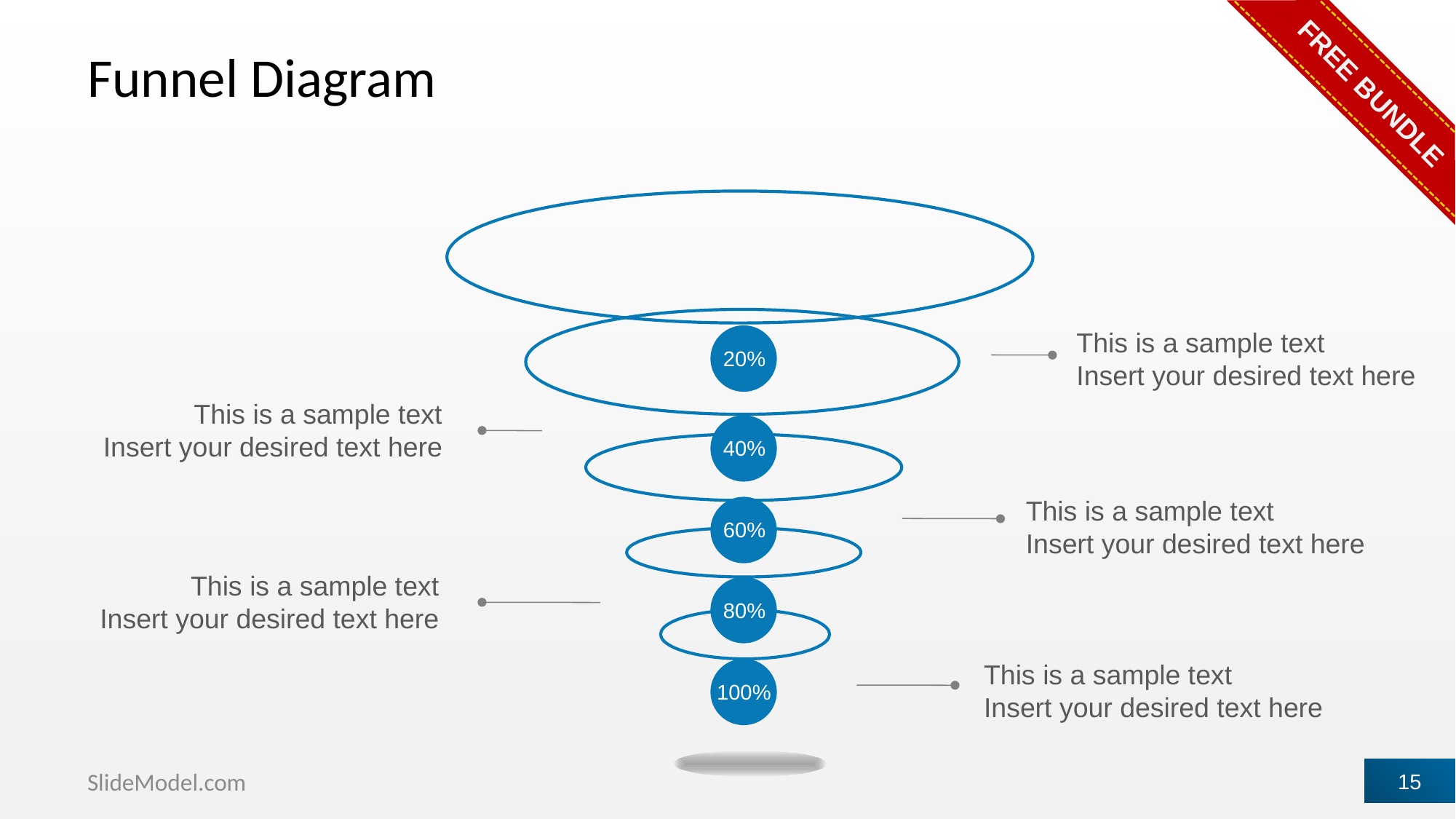

FREE BUNDLE
# Funnel Diagram

This is a sample text
Insert your desired text here

20%
This is a sample text
Insert your desired text here

40%
This is a sample text
Insert your desired text here

60%
This is a sample text
Insert your desired text here

80%
This is a sample text
Insert your desired text here

100%

SlideModel.com
15